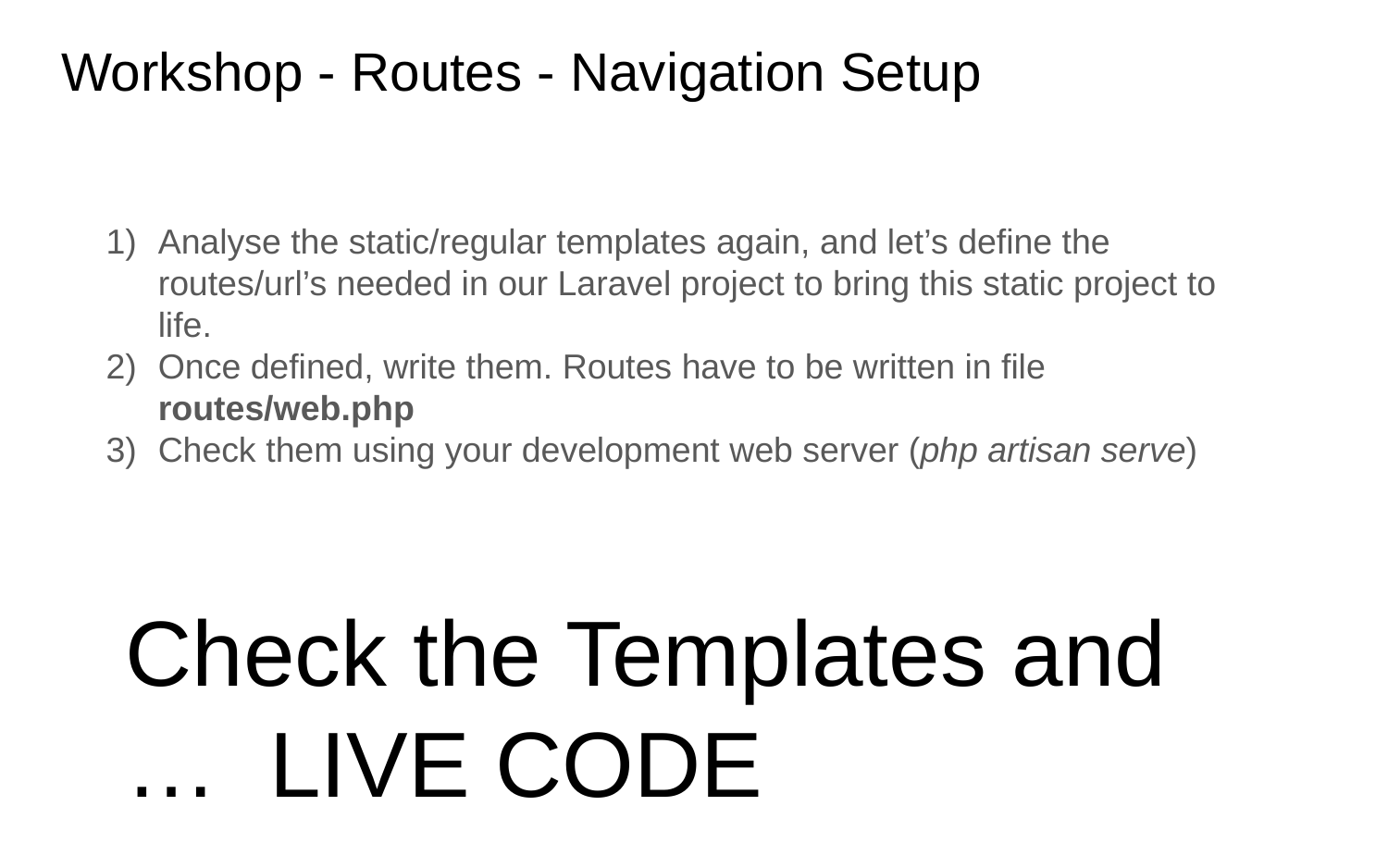

# Workshop - Routes - Navigation Setup
Analyse the static/regular templates again, and let’s define the routes/url’s needed in our Laravel project to bring this static project to life.
Once defined, write them. Routes have to be written in file routes/web.php
Check them using your development web server (php artisan serve)

Check the Templates and …  LIVE CODE